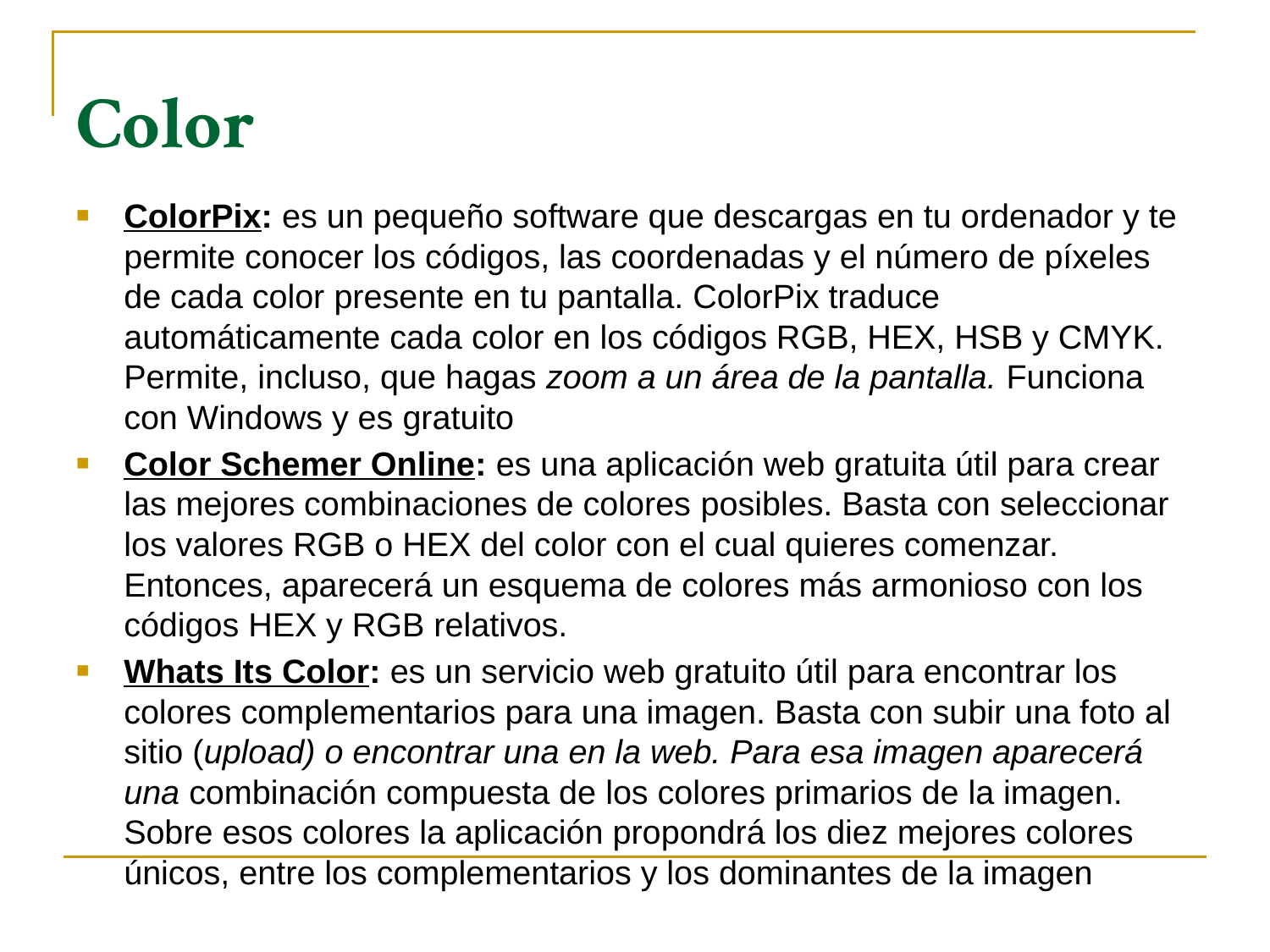

# Color
ColorPix: es un pequeño software que descargas en tu ordenador y te permite conocer los códigos, las coordenadas y el número de píxeles de cada color presente en tu pantalla. ColorPix traduce automáticamente cada color en los códigos RGB, HEX, HSB y CMYK. Permite, incluso, que hagas zoom a un área de la pantalla. Funciona con Windows y es gratuito
Color Schemer Online: es una aplicación web gratuita útil para crear las mejores combinaciones de colores posibles. Basta con seleccionar los valores RGB o HEX del color con el cual quieres comenzar. Entonces, aparecerá un esquema de colores más armonioso con los códigos HEX y RGB relativos.
Whats Its Color: es un servicio web gratuito útil para encontrar los colores complementarios para una imagen. Basta con subir una foto al sitio (upload) o encontrar una en la web. Para esa imagen aparecerá una combinación compuesta de los colores primarios de la imagen. Sobre esos colores la aplicación propondrá los diez mejores colores únicos, entre los complementarios y los dominantes de la imagen